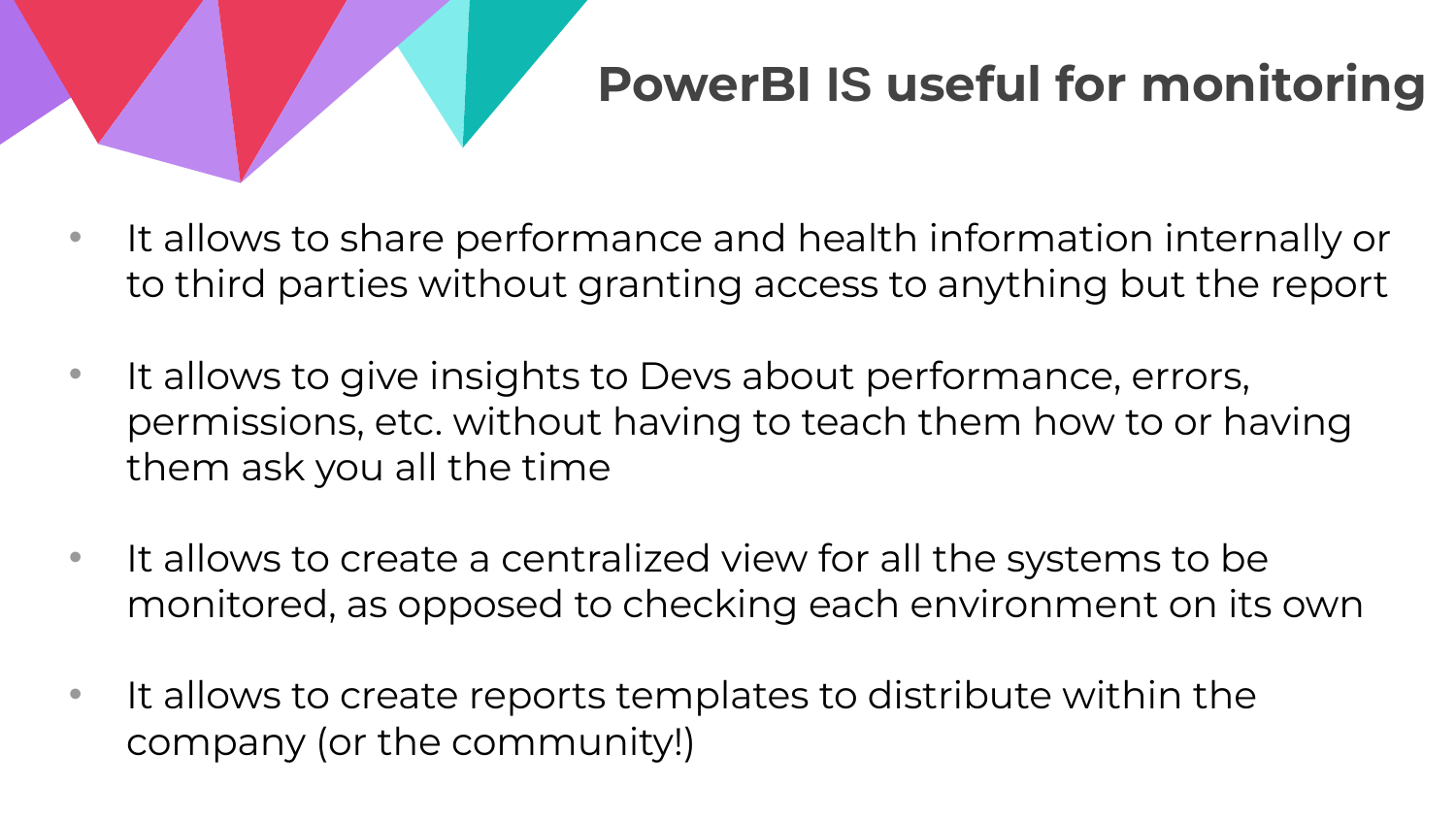

# PowerBI IS useful for monitoring
It allows to share performance and health information internally or to third parties without granting access to anything but the report

It allows to give insights to Devs about performance, errors, permissions, etc. without having to teach them how to or having them ask you all the time

It allows to create a centralized view for all the systems to be monitored, as opposed to checking each environment on its own

It allows to create reports templates to distribute within the company (or the community!)